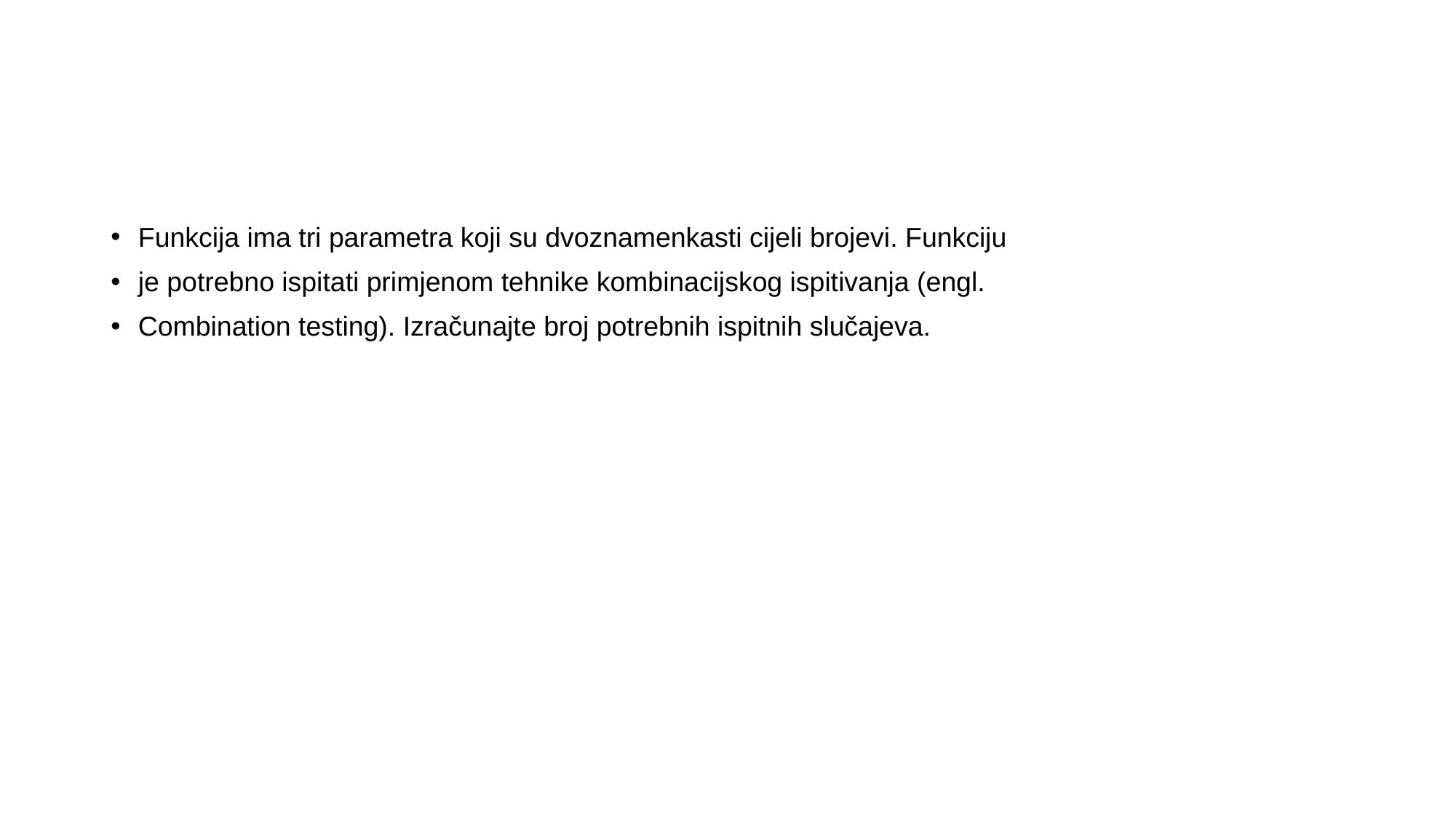

#
Funkcija ima tri parametra koji su dvoznamenkasti cijeli brojevi. Funkciju
je potrebno ispitati primjenom tehnike kombinacijskog ispitivanja (engl.
Combination testing). Izračunajte broj potrebnih ispitnih slučajeva.